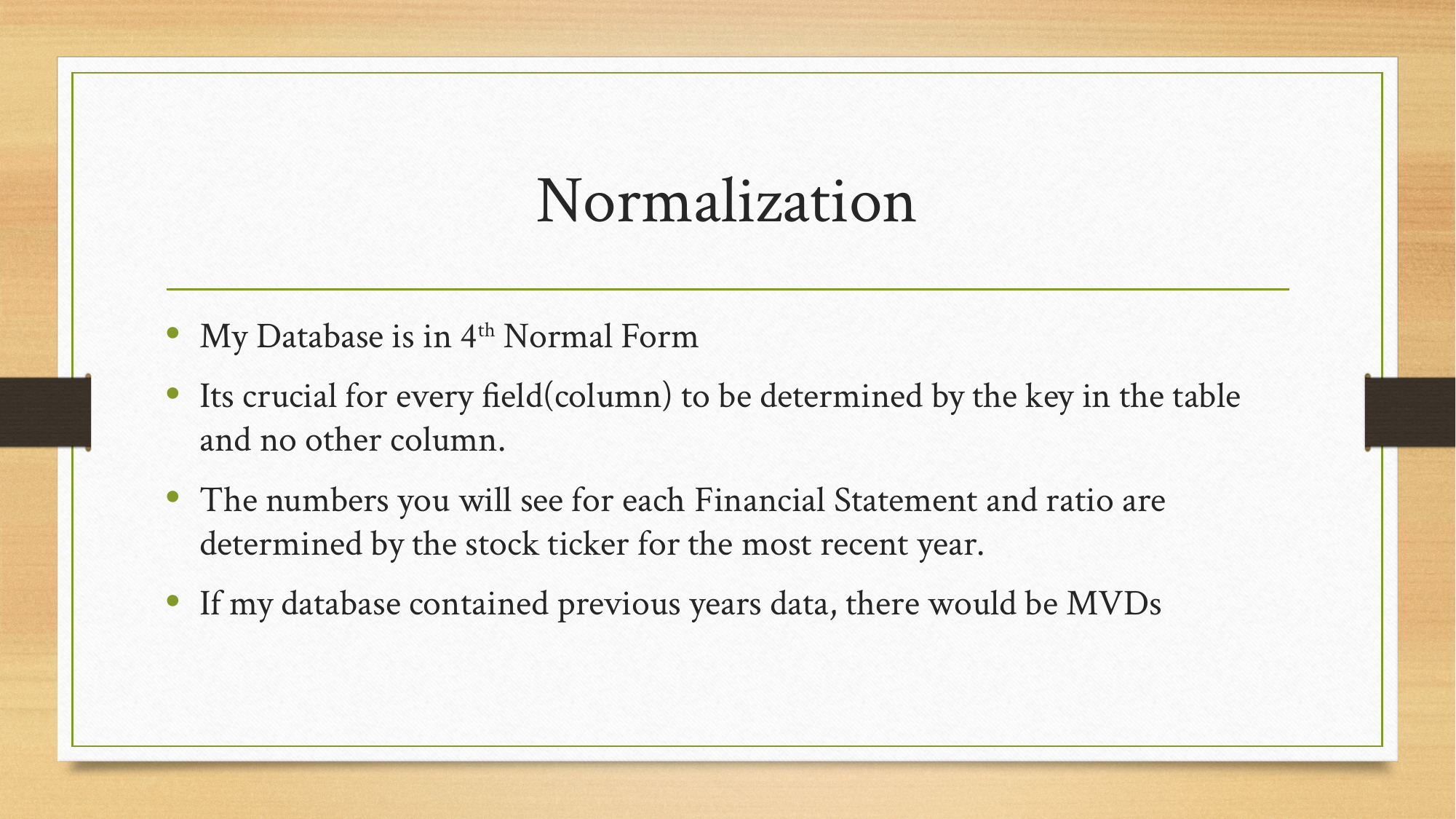

# Normalization
My Database is in 4th Normal Form
Its crucial for every field(column) to be determined by the key in the table and no other column.
The numbers you will see for each Financial Statement and ratio are determined by the stock ticker for the most recent year.
If my database contained previous years data, there would be MVDs